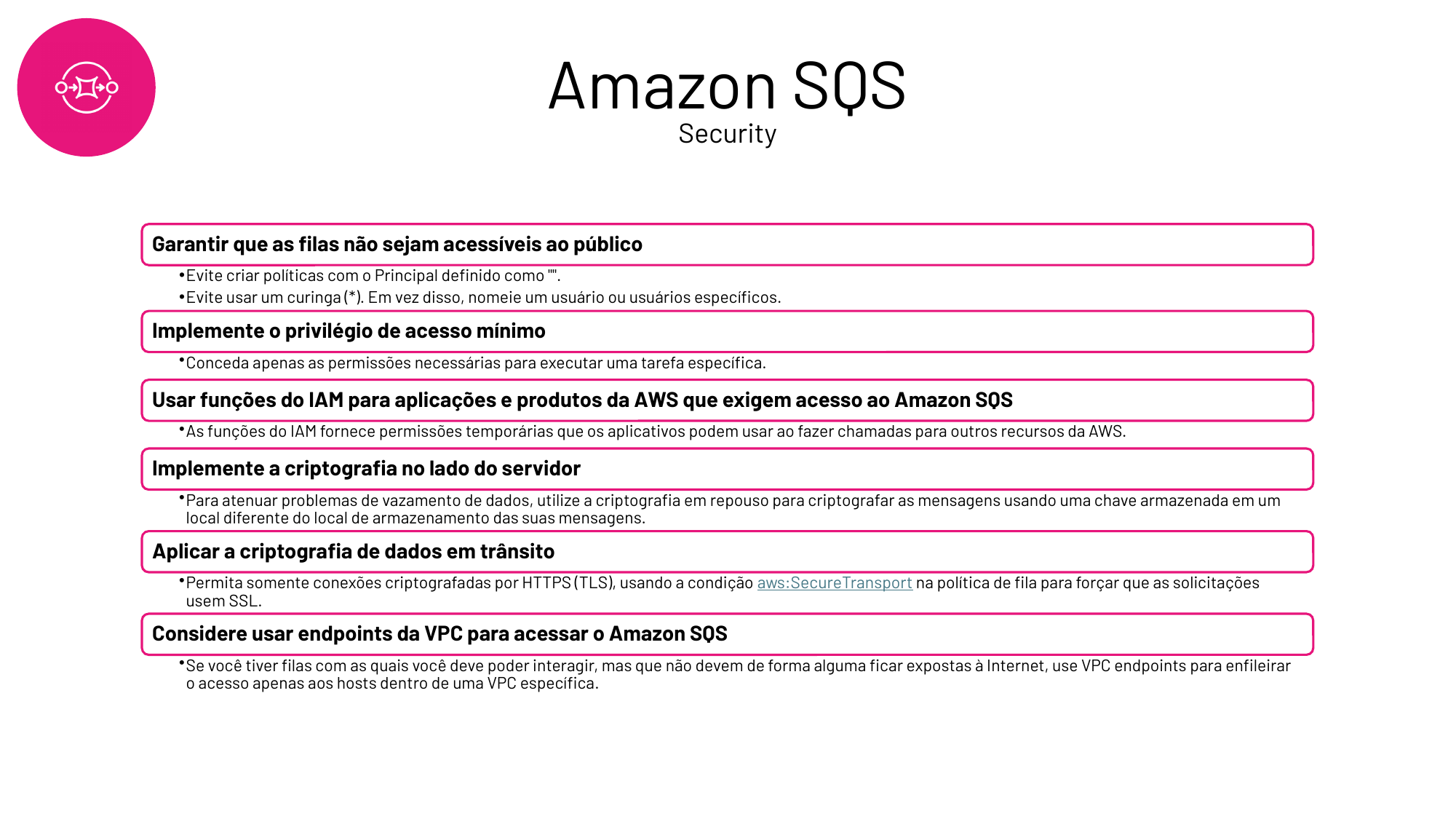

# Amazon SQS

Security
Garantir que as filas não sejam acessíveis ao público
Evite criar políticas com o Principal definido como "".
Evite usar um curinga (*). Em vez disso, nomeie um usuário ou usuários específicos.
Implemente o privilégio de acesso mínimo
Conceda apenas as permissões necessárias para executar uma tarefa específica.
Usar funções do IAM para aplicações e produtos da AWS que exigem acesso ao Amazon SQS
As funções do IAM fornece permissões temporárias que os aplicativos podem usar ao fazer chamadas para outros recursos da AWS.
Implemente a criptografia no lado do servidor
Para atenuar problemas de vazamento de dados, utilize a criptografia em repouso para criptografar as mensagens usando uma chave armazenada em um local diferente do local de armazenamento das suas mensagens.
Aplicar a criptografia de dados em trânsito
Permita somente conexões criptografadas por HTTPS (TLS), usando a condição aws:SecureTransport na política de fila para forçar que as solicitações usem SSL.
Considere usar endpoints da VPC para acessar o Amazon SQS
Se você tiver filas com as quais você deve poder interagir, mas que não devem de forma alguma ficar expostas à Internet, use VPC endpoints para enfileirar o acesso apenas aos hosts dentro de uma VPC específica.